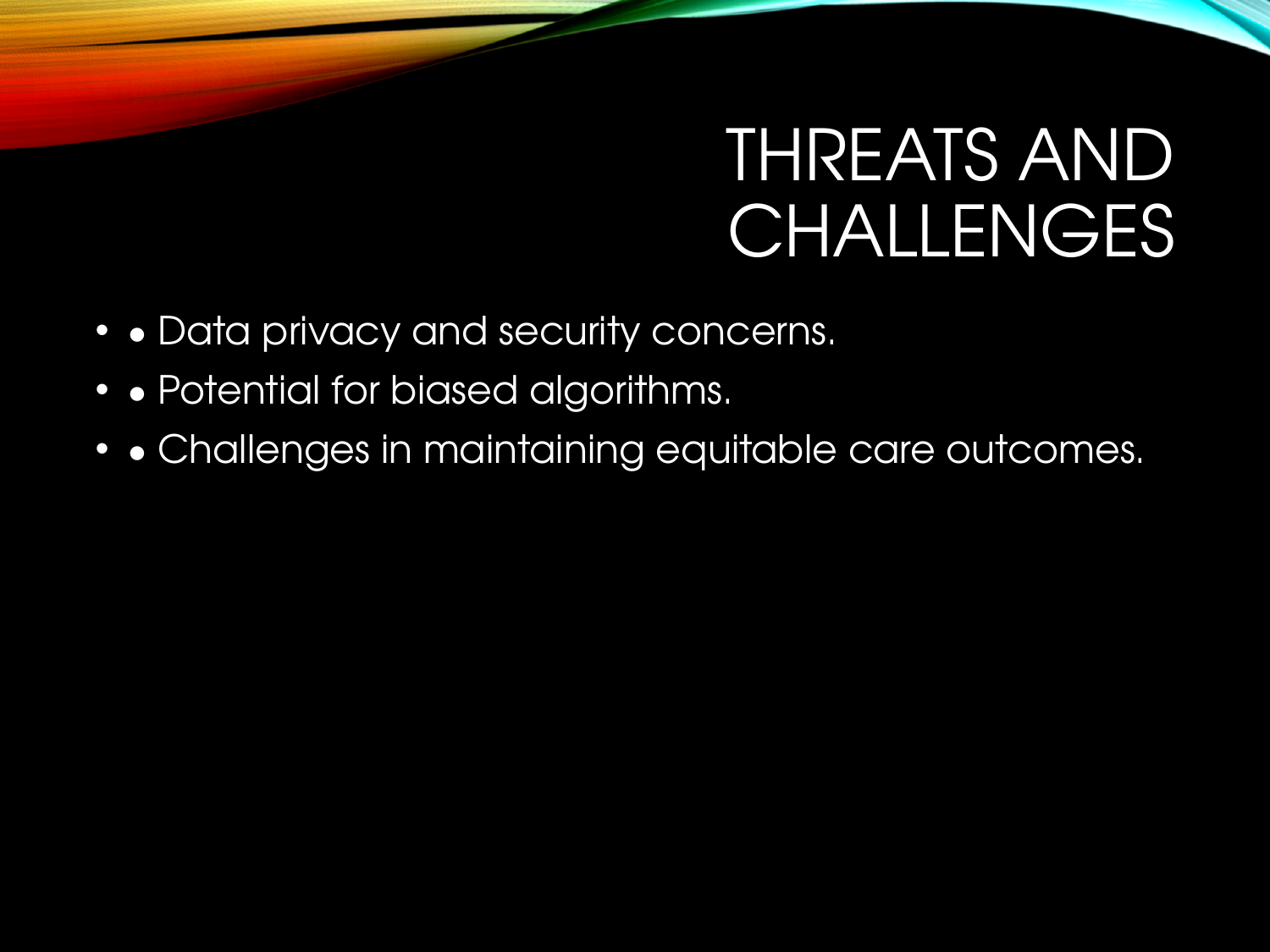

# Threats and Challenges
• Data privacy and security concerns.
• Potential for biased algorithms.
• Challenges in maintaining equitable care outcomes.